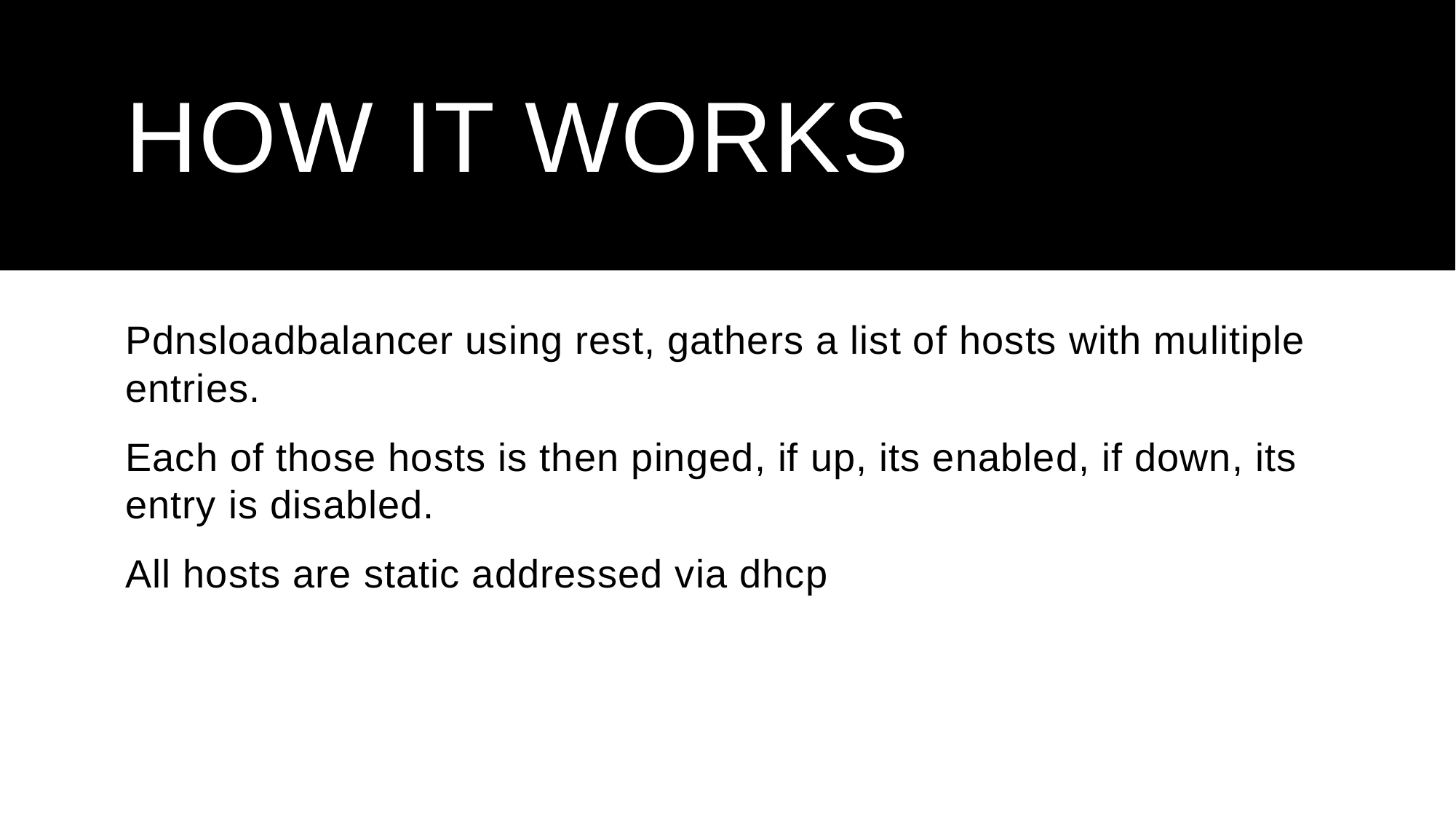

# How It Works
Pdnsloadbalancer using rest, gathers a list of hosts with mulitiple entries.
Each of those hosts is then pinged, if up, its enabled, if down, its entry is disabled.
All hosts are static addressed via dhcp